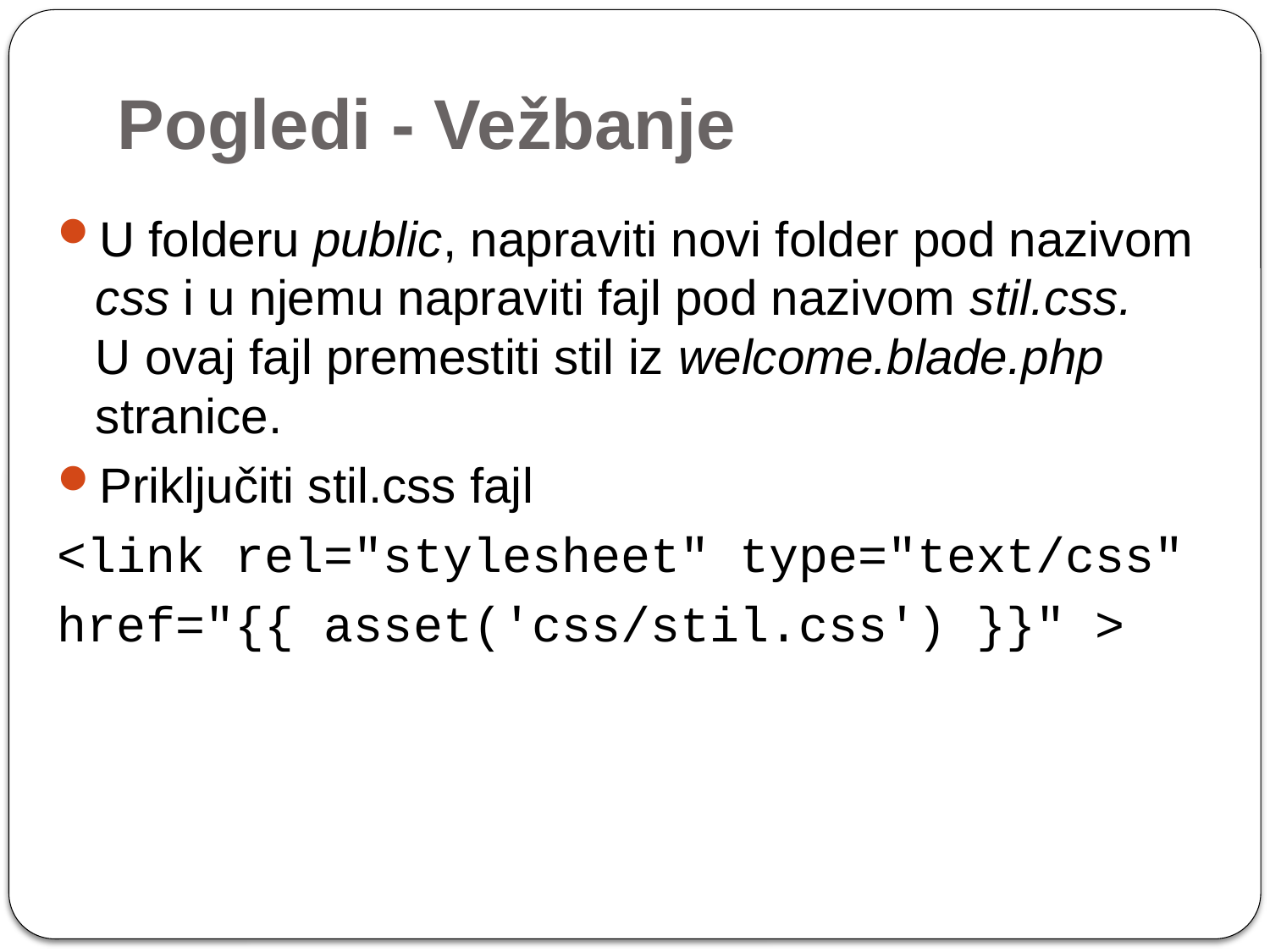

# Pogledi - Vežbanje
U folderu public, napraviti novi folder pod nazivom css i u njemu napraviti fajl pod nazivom stil.css.
U ovaj fajl premestiti stil iz welcome.blade.php stranice.
Priključiti stil.css fajl
<link rel="stylesheet" type="text/css"
href="{{ asset('css/stil.css') }}" >